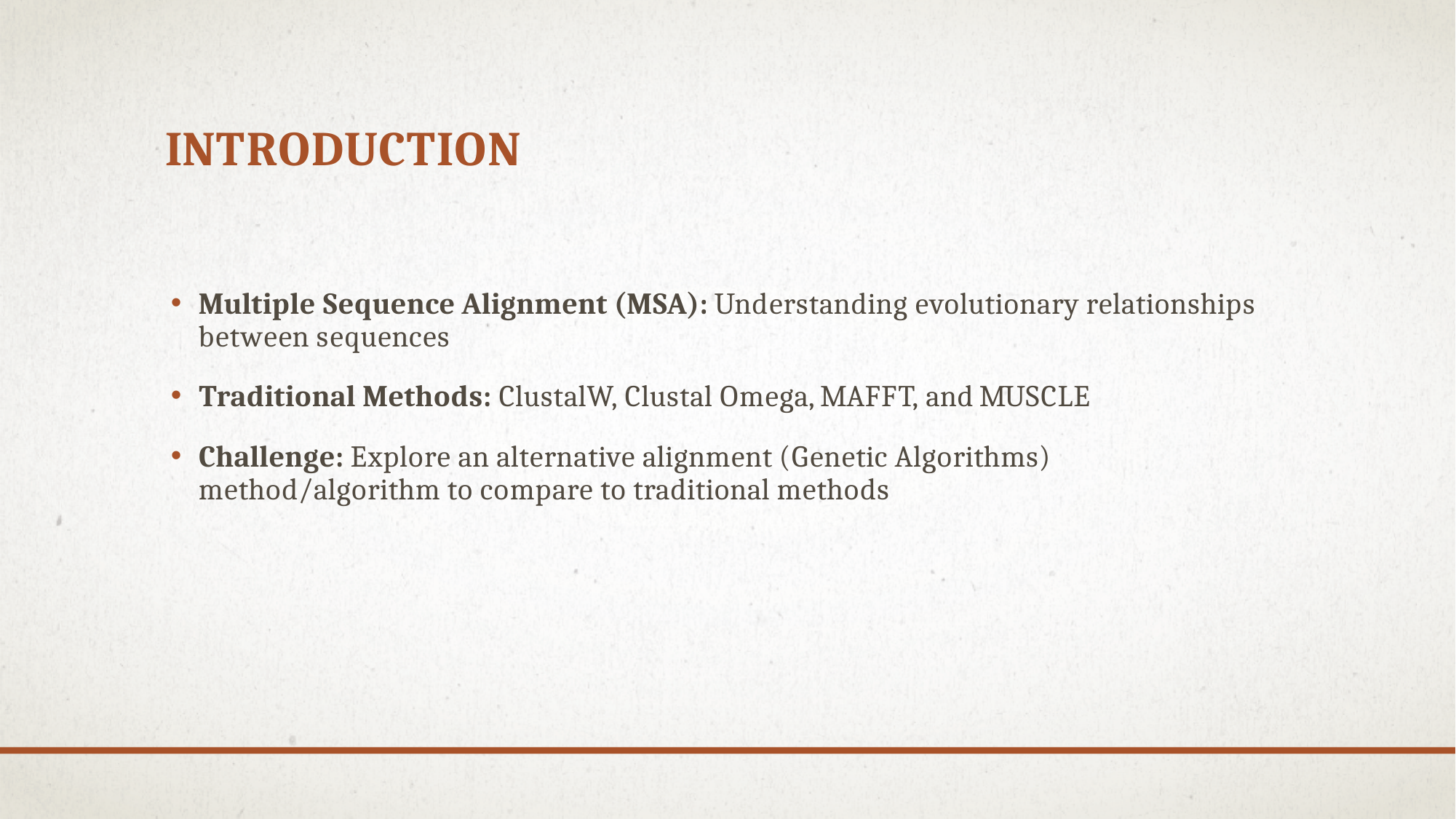

# Introduction
Multiple Sequence Alignment (MSA): Understanding evolutionary relationships between sequences
Traditional Methods: ClustalW, Clustal Omega, MAFFT, and MUSCLE
Challenge: Explore an alternative alignment (Genetic Algorithms) method/algorithm to compare to traditional methods